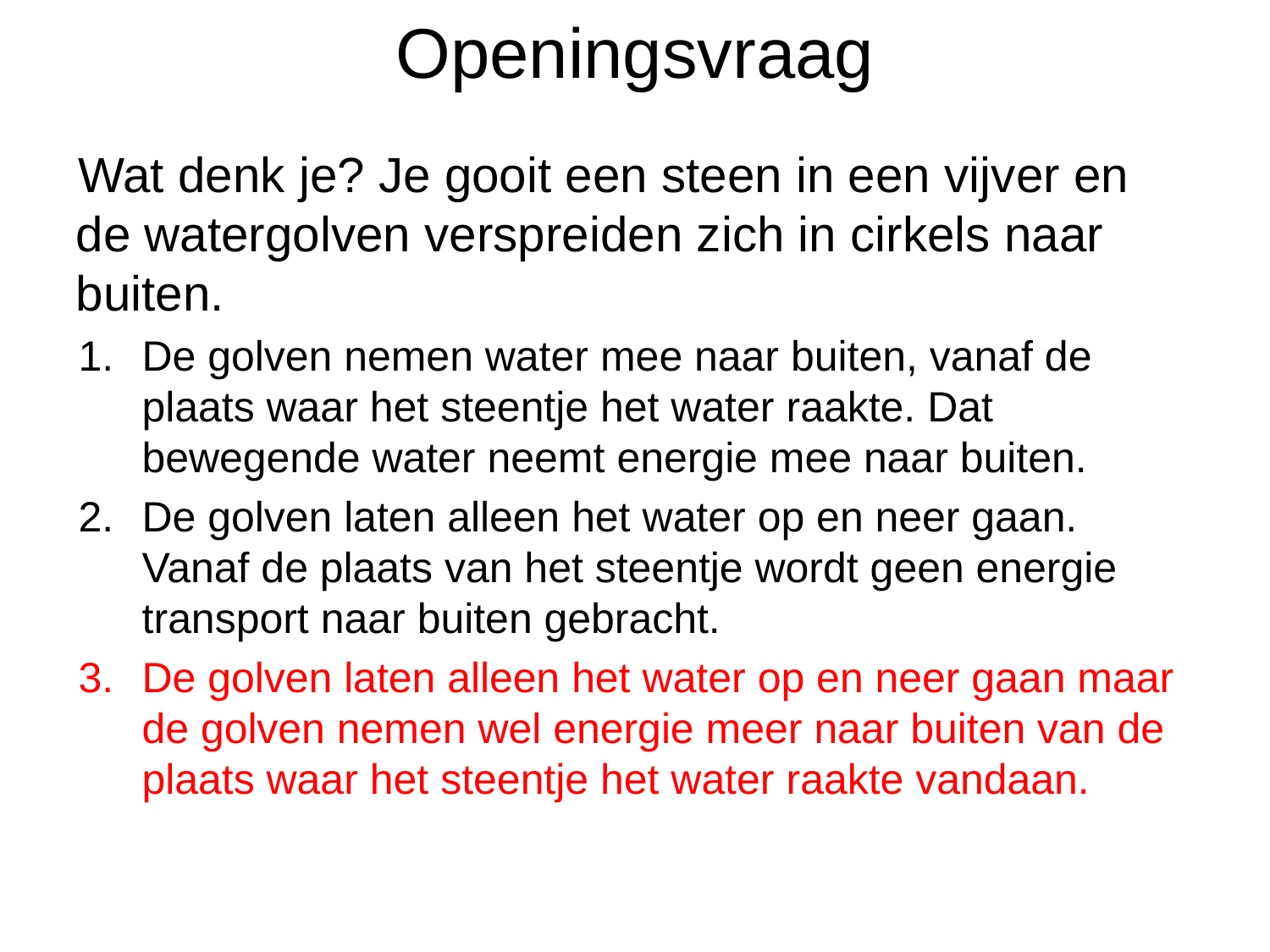

# Openingsvraag
Wat denk je? Je gooit een steen in een vijver en de watergolven verspreiden zich in cirkels naar buiten.
De golven nemen water mee naar buiten, vanaf de plaats waar het steentje het water raakte. Dat bewegende water neemt energie mee naar buiten.
De golven laten alleen het water op en neer gaan. Vanaf de plaats van het steentje wordt geen energie transport naar buiten gebracht.
De golven laten alleen het water op en neer gaan maar de golven nemen wel energie meer naar buiten van de plaats waar het steentje het water raakte vandaan.